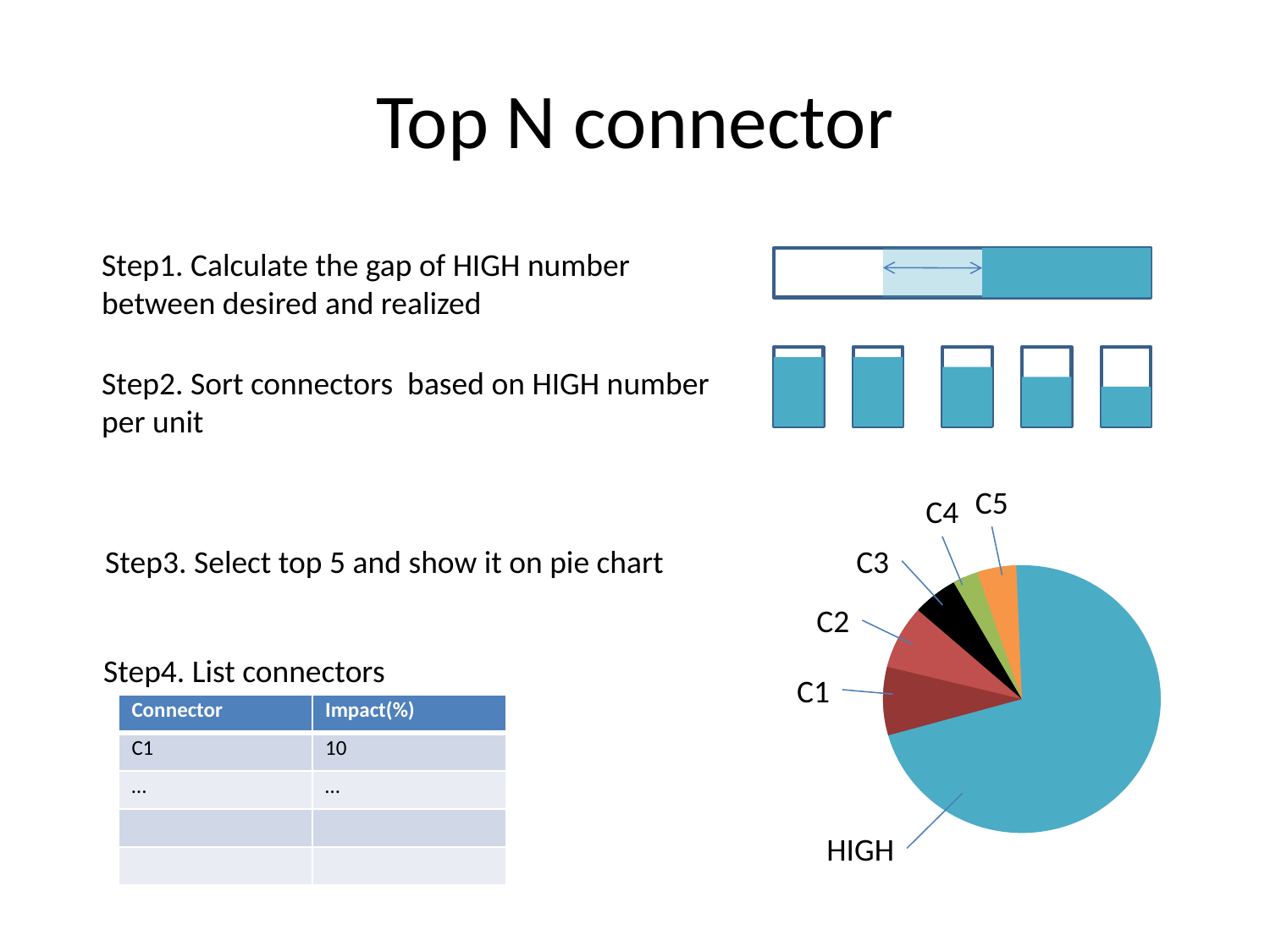

# Top N connector
Step1. Calculate the gap of HIGH number between desired and realized

Step2. Sort connectors  based on HIGH number per unit
C5
C4
C3

C2
C1
HIGH
Step3. Select top 5 and show it on pie chart
Step4. List connectors
| Connector | Impact(%) |
| --- | --- |
| C1 | 10 |
| … | … |
|  |  |
|  |  |